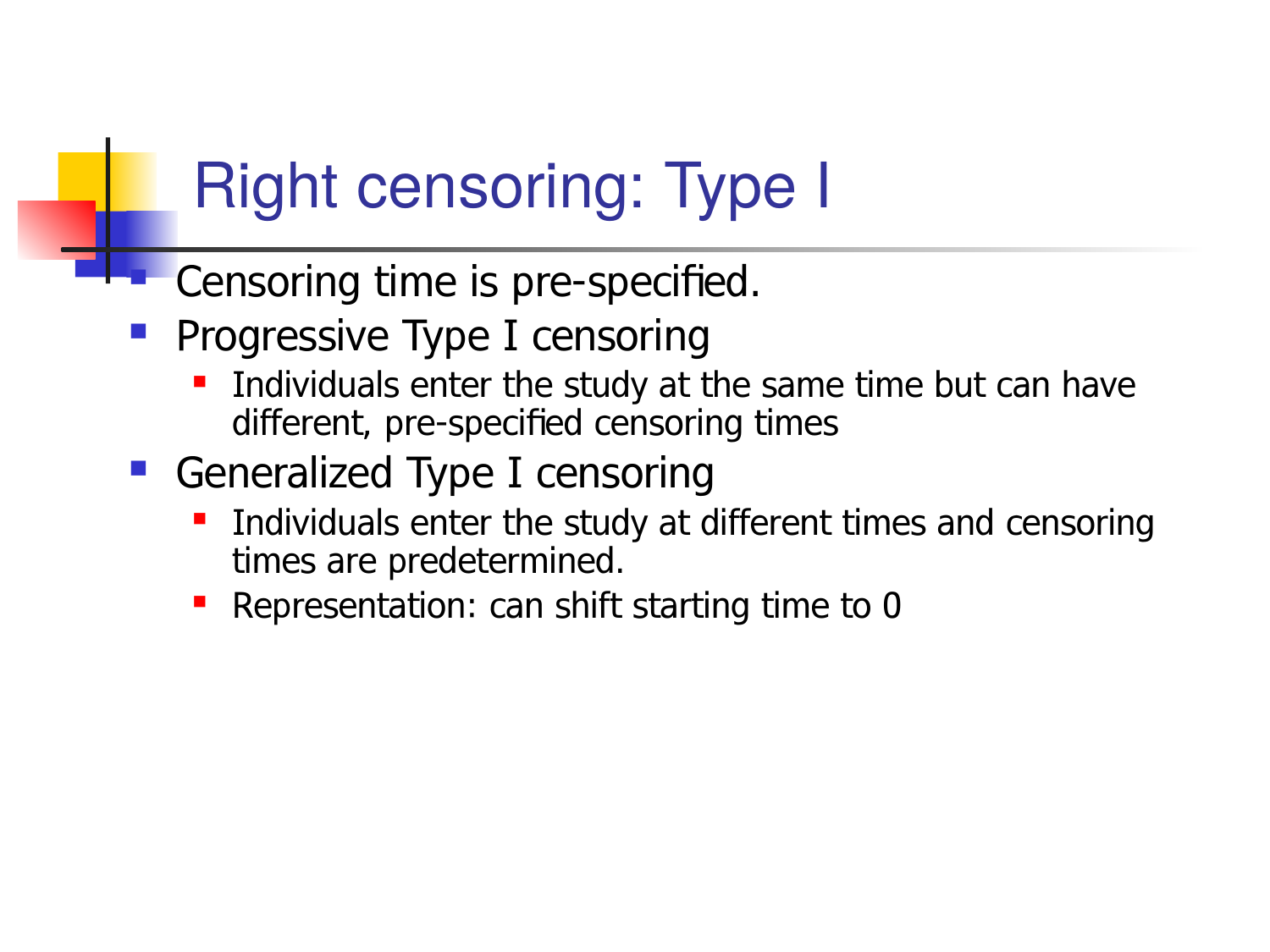

# Right censoring: Type I
Censoring time is pre-specified.
Progressive Type I censoring
Individuals enter the study at the same time but can have different, pre-specified censoring times
Generalized Type I censoring
Individuals enter the study at different times and censoring times are predetermined.
Representation: can shift starting time to 0